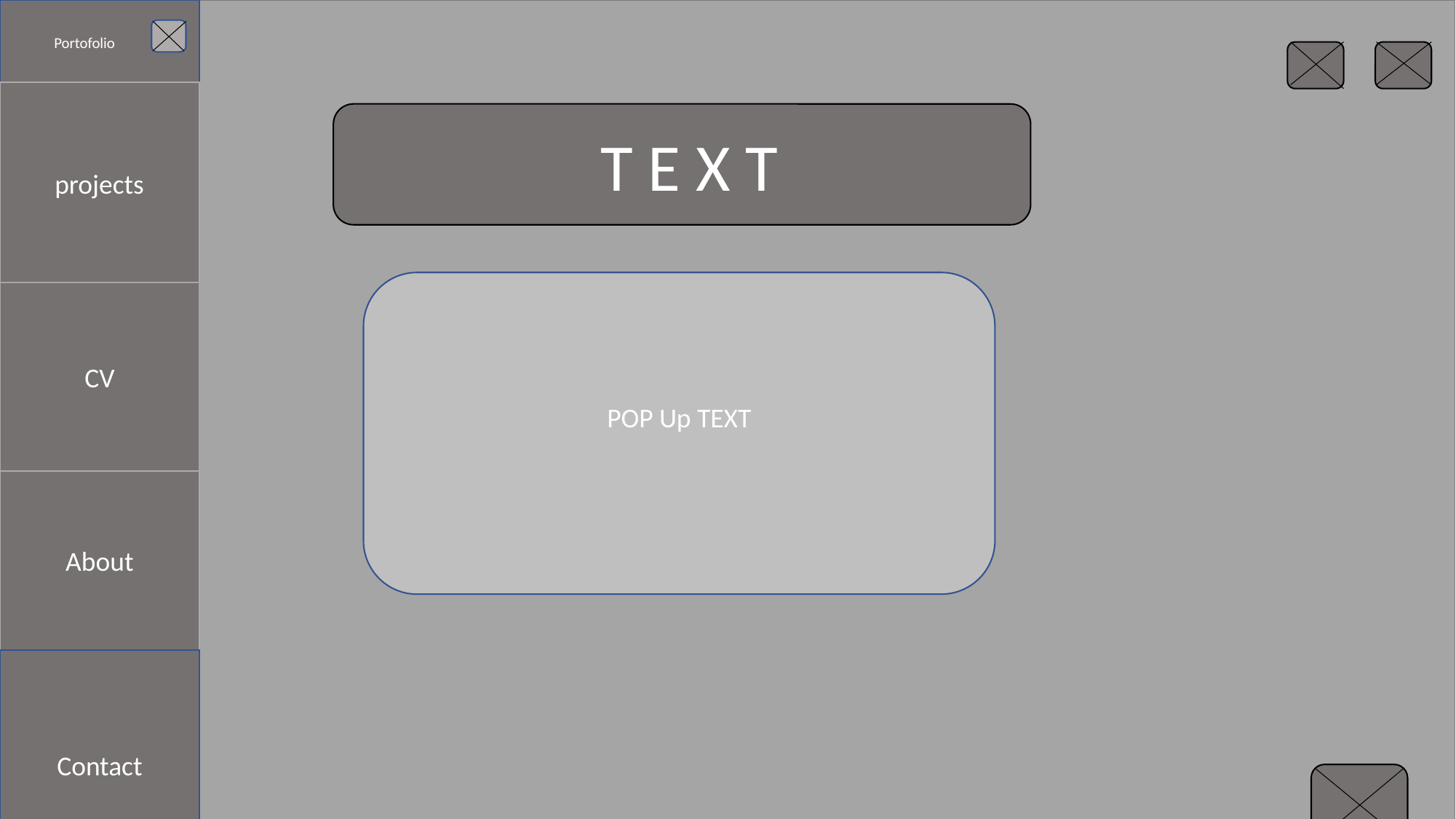

Portofolio

projects
 T E X T
#
POP Up TEXT

CV

About
Contact